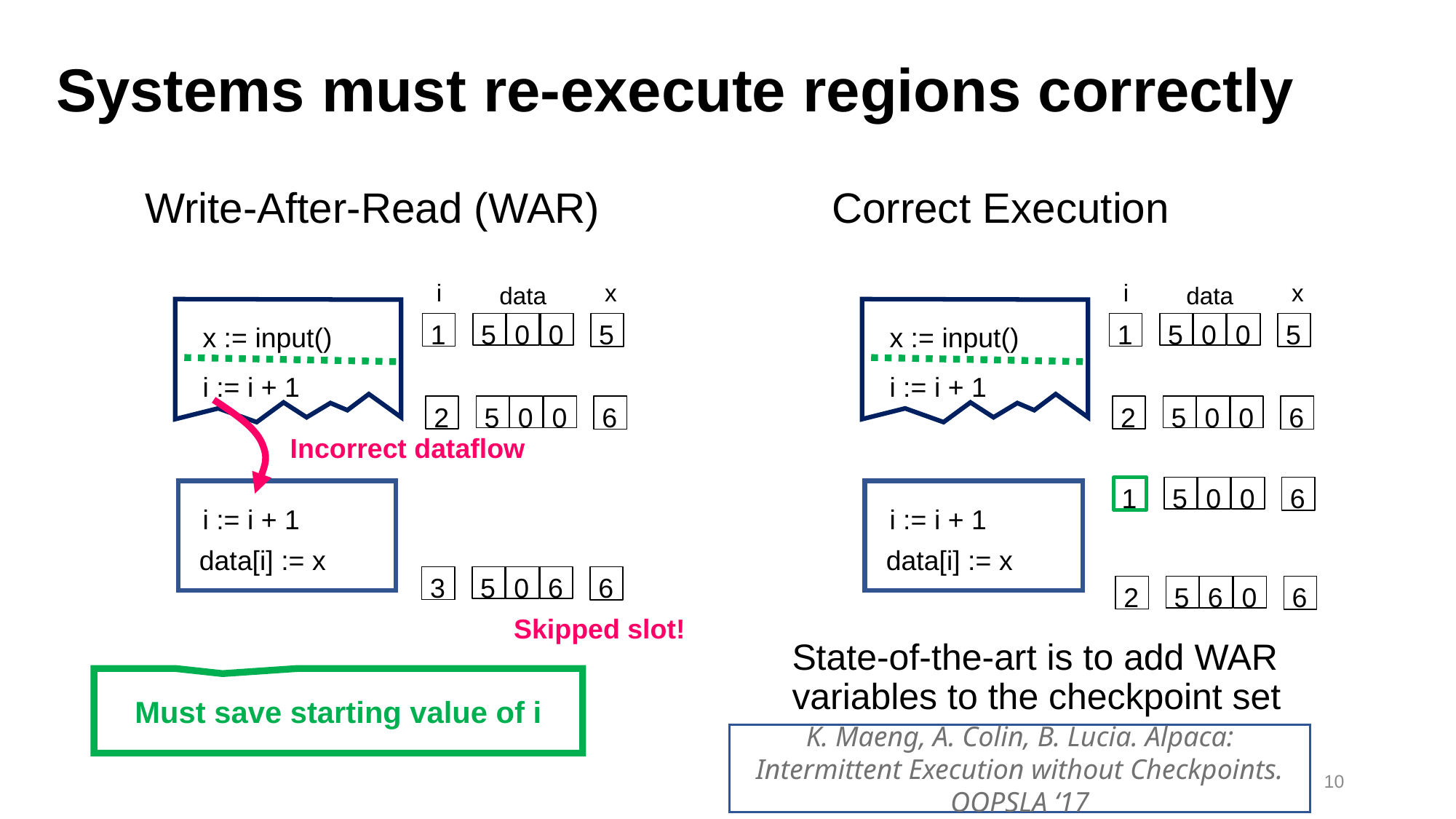

# Systems must re-execute regions correctly
Write-After-Read (WAR)
Correct Execution
i
i
x
x
data
data
x := input()
i := i + 1
x := input()
i := i + 1

1
1
5
5
0
0
5
0
0
5
0
0
0
0
2
2
5
5
0
0
6
0
0
6
0
0
0
0

Incorrect dataflow
1
5
0
0
6
0
0
i := i + 1
i := i + 1

data[i] := x
data[i] := x
3
5
0
6
6
0
0
2
5
6
0
6
0
0
Skipped slot!
State-of-the-art is to add WAR variables to the checkpoint set
Must save starting value of i
K. Maeng, A. Colin, B. Lucia. Alpaca: Intermittent Execution without Checkpoints. OOPSLA ‘17
10